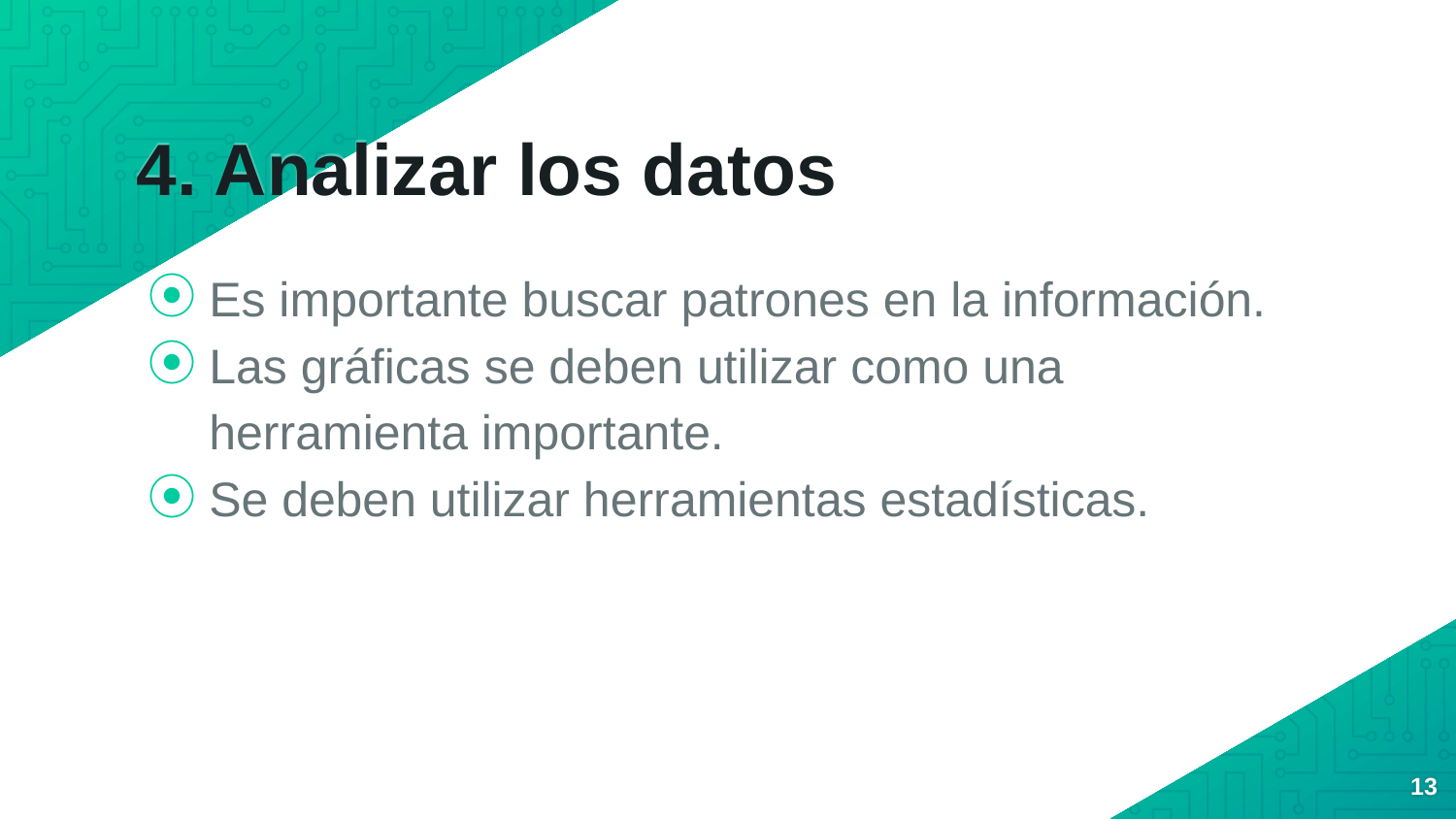

# 4. Analizar los datos
Es importante buscar patrones en la información.
Las gráficas se deben utilizar como una herramienta importante.
Se deben utilizar herramientas estadísticas.
13